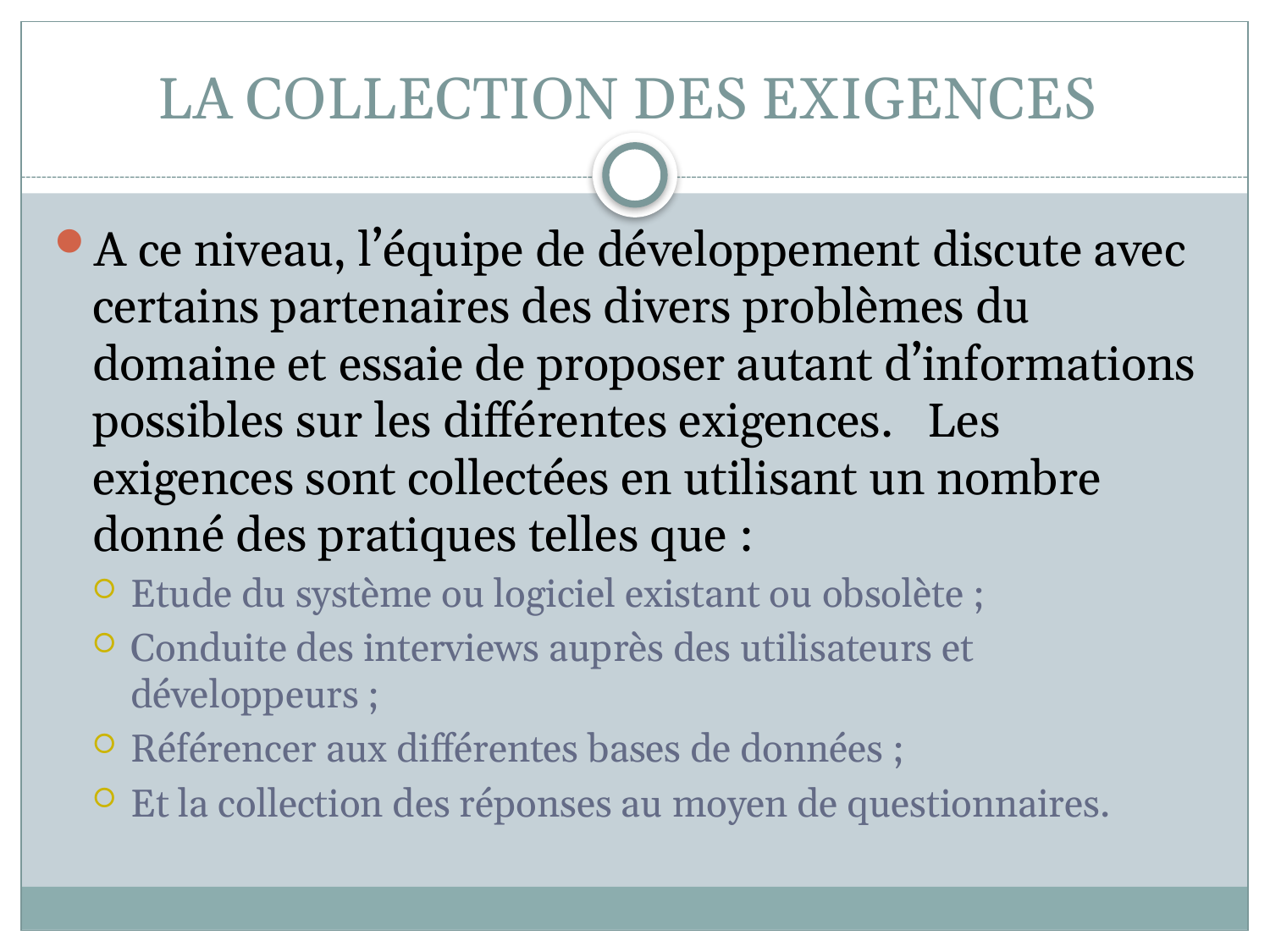

# LA COLLECTION DES EXIGENCES
A ce niveau, l’équipe de développement discute avec certains partenaires des divers problèmes du domaine et essaie de proposer autant d’informations possibles sur les différentes exigences.   Les exigences sont collectées en utilisant un nombre donné des pratiques telles que :
Etude du système ou logiciel existant ou obsolète ;
Conduite des interviews auprès des utilisateurs et développeurs ;
Référencer aux différentes bases de données ;
Et la collection des réponses au moyen de questionnaires.